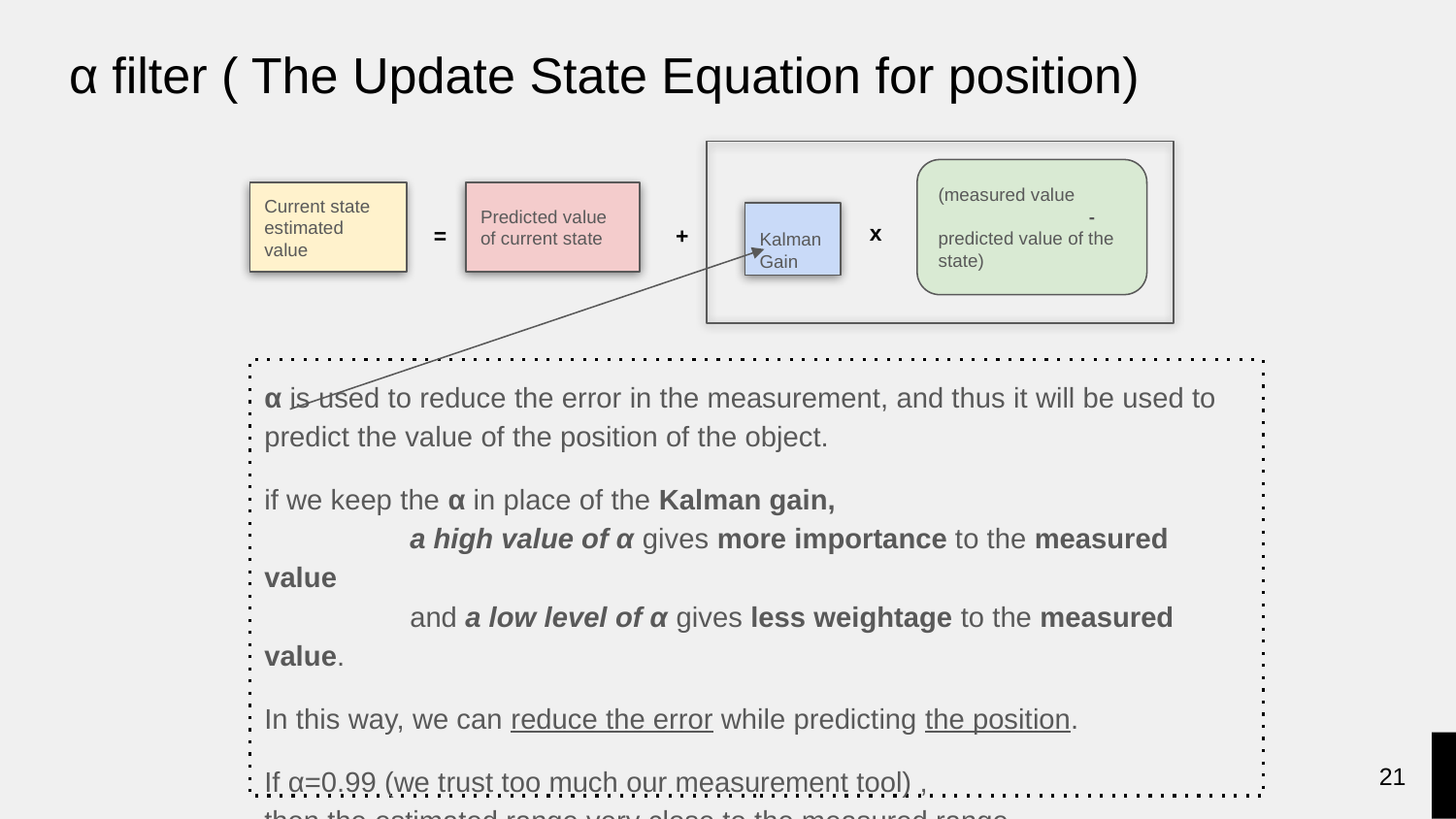

# α filter ( The Update State Equation for position)

(measured value
	 -
predicted value of the state)
Current state estimated value
Predicted value of current state
 Kalman Gain
x
=
+
α is used to reduce the error in the measurement, and thus it will be used to predict the value of the position of the object.
if we keep the α in place of the Kalman gain,
	a high value of α gives more importance to the measured value
	and a low level of α gives less weightage to the measured value.
In this way, we can reduce the error while predicting the position.
If α=0.99 (we trust too much our measurement tool) ,
then the estimated range very close to the measured range
21